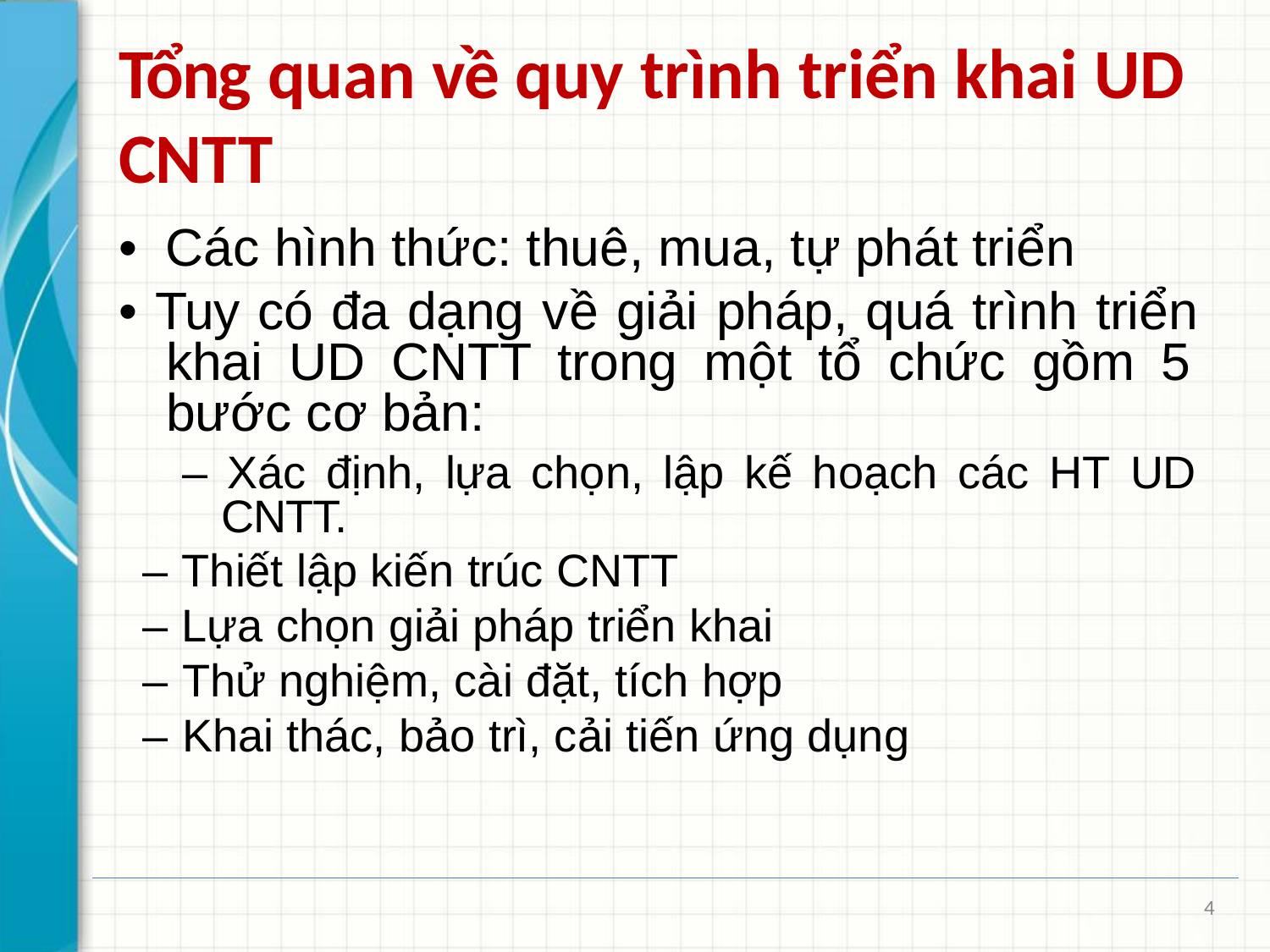

# Tổng quan về quy trình triển khai UD  CNTT
• Các hình thức: thuê, mua, tự phát triển
• Tuy có đa dạng về giải pháp, quá trình triển  khai UD CNTT trong một tổ chức gồm 5  bước cơ bản:
– Xác định, lựa chọn, lập kế hoạch các HT UD  CNTT.
– Thiết lập kiến trúc CNTT
– Lựa chọn giải pháp triển khai
– Thử nghiệm, cài đặt, tích hợp
– Khai thác, bảo trì, cải tiến ứng dụng

4